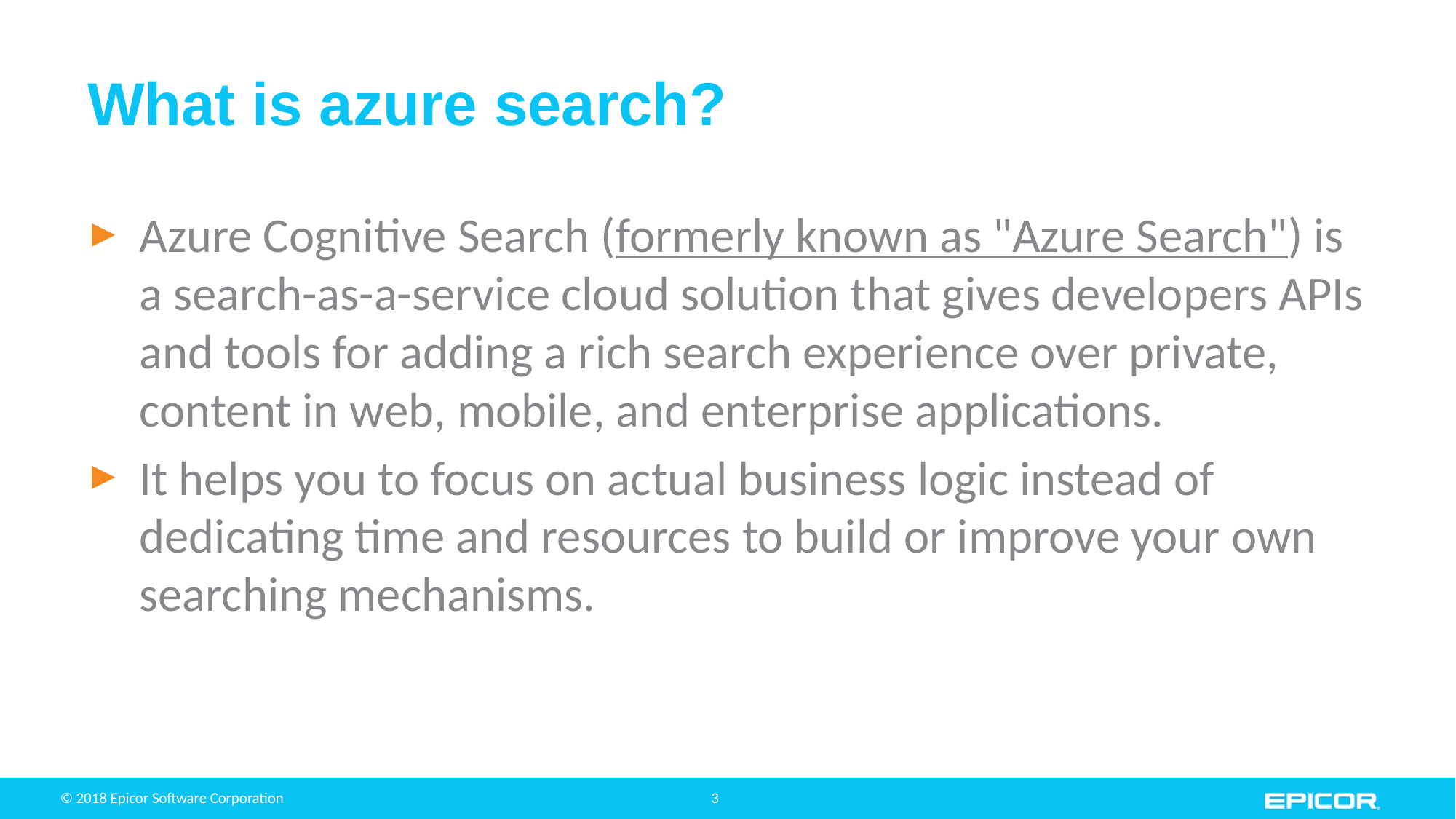

# What is azure search?
Azure Cognitive Search (formerly known as "Azure Search") is a search-as-a-service cloud solution that gives developers APIs and tools for adding a rich search experience over private, content in web, mobile, and enterprise applications.
It helps you to focus on actual business logic instead of dedicating time and resources to build or improve your own searching mechanisms.